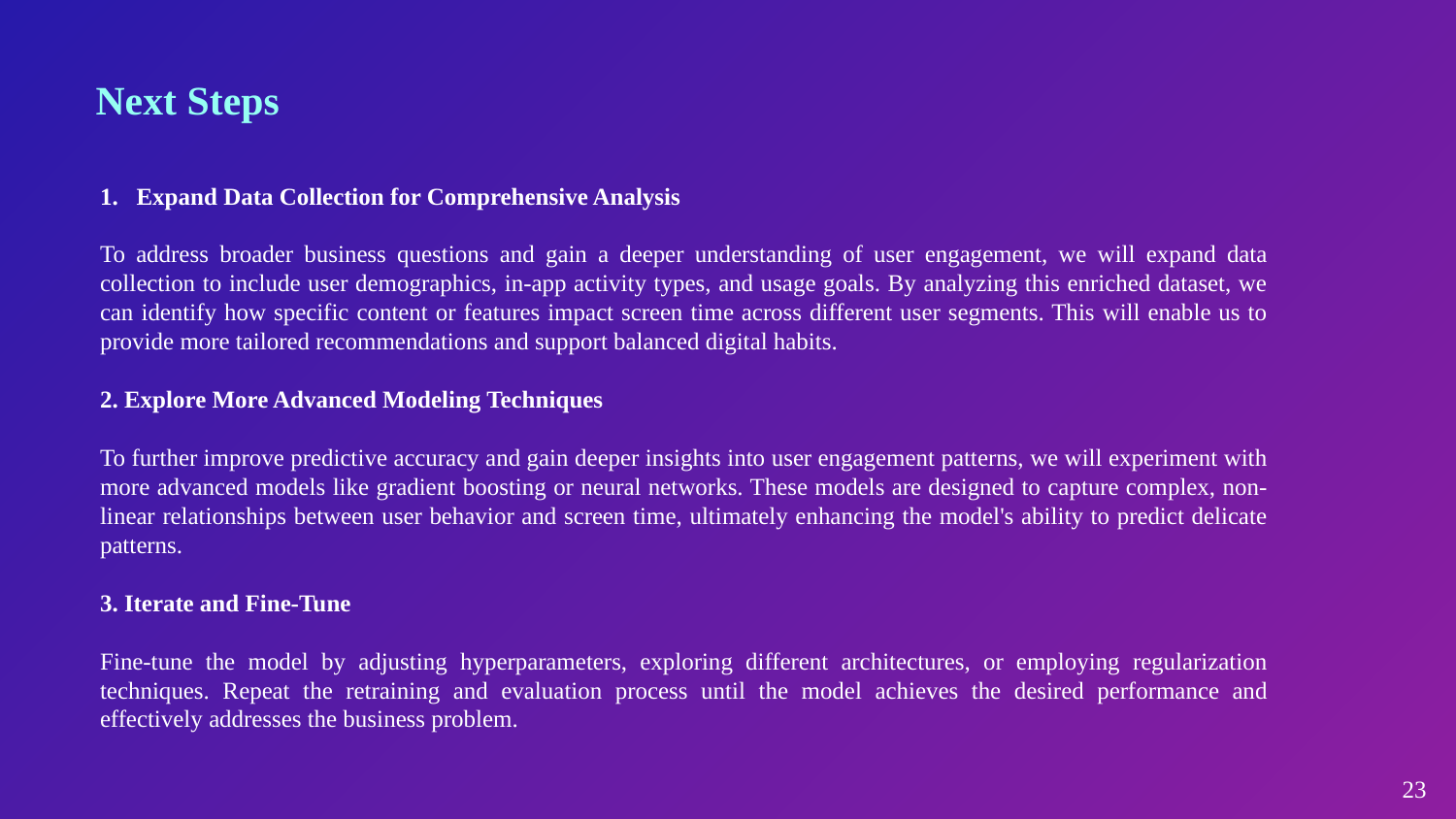

# Next Steps
Expand Data Collection for Comprehensive Analysis

To address broader business questions and gain a deeper understanding of user engagement, we will expand data collection to include user demographics, in-app activity types, and usage goals. By analyzing this enriched dataset, we can identify how specific content or features impact screen time across different user segments. This will enable us to provide more tailored recommendations and support balanced digital habits.

2. Explore More Advanced Modeling Techniques

To further improve predictive accuracy and gain deeper insights into user engagement patterns, we will experiment with more advanced models like gradient boosting or neural networks. These models are designed to capture complex, non-linear relationships between user behavior and screen time, ultimately enhancing the model's ability to predict delicate patterns.

3. Iterate and Fine-Tune

Fine-tune the model by adjusting hyperparameters, exploring different architectures, or employing regularization techniques. Repeat the retraining and evaluation process until the model achieves the desired performance and effectively addresses the business problem.

23